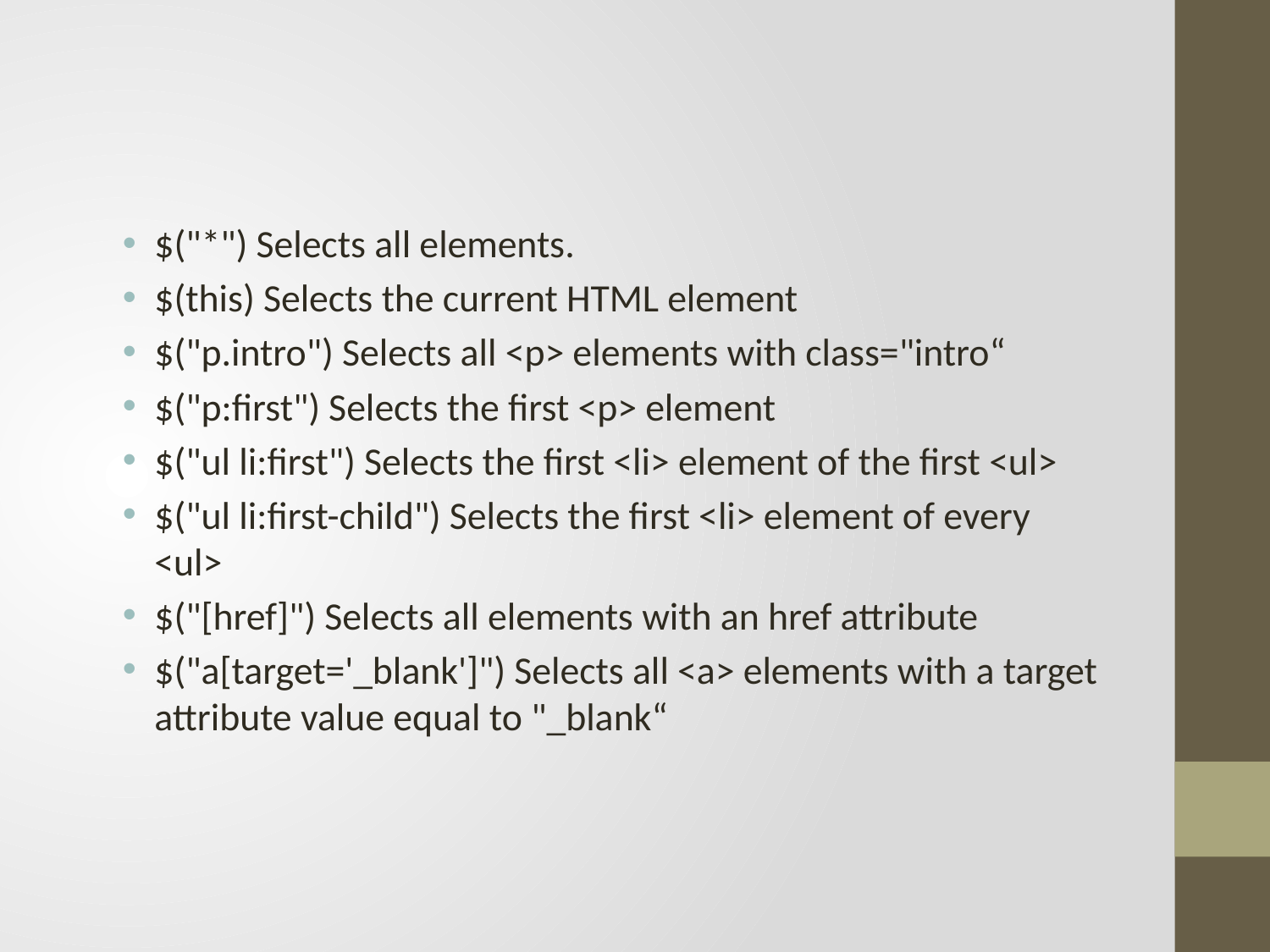

$("*") Selects all elements.
$(this) Selects the current HTML element
$("p.intro") Selects all <p> elements with class="intro“
$("p:first") Selects the first <p> element
$("ul li:first") Selects the first <li> element of the first <ul>
$("ul li:first-child") Selects the first <li> element of every <ul>
$("[href]") Selects all elements with an href attribute
$("a[target='_blank']") Selects all <a> elements with a target attribute value equal to "_blank“